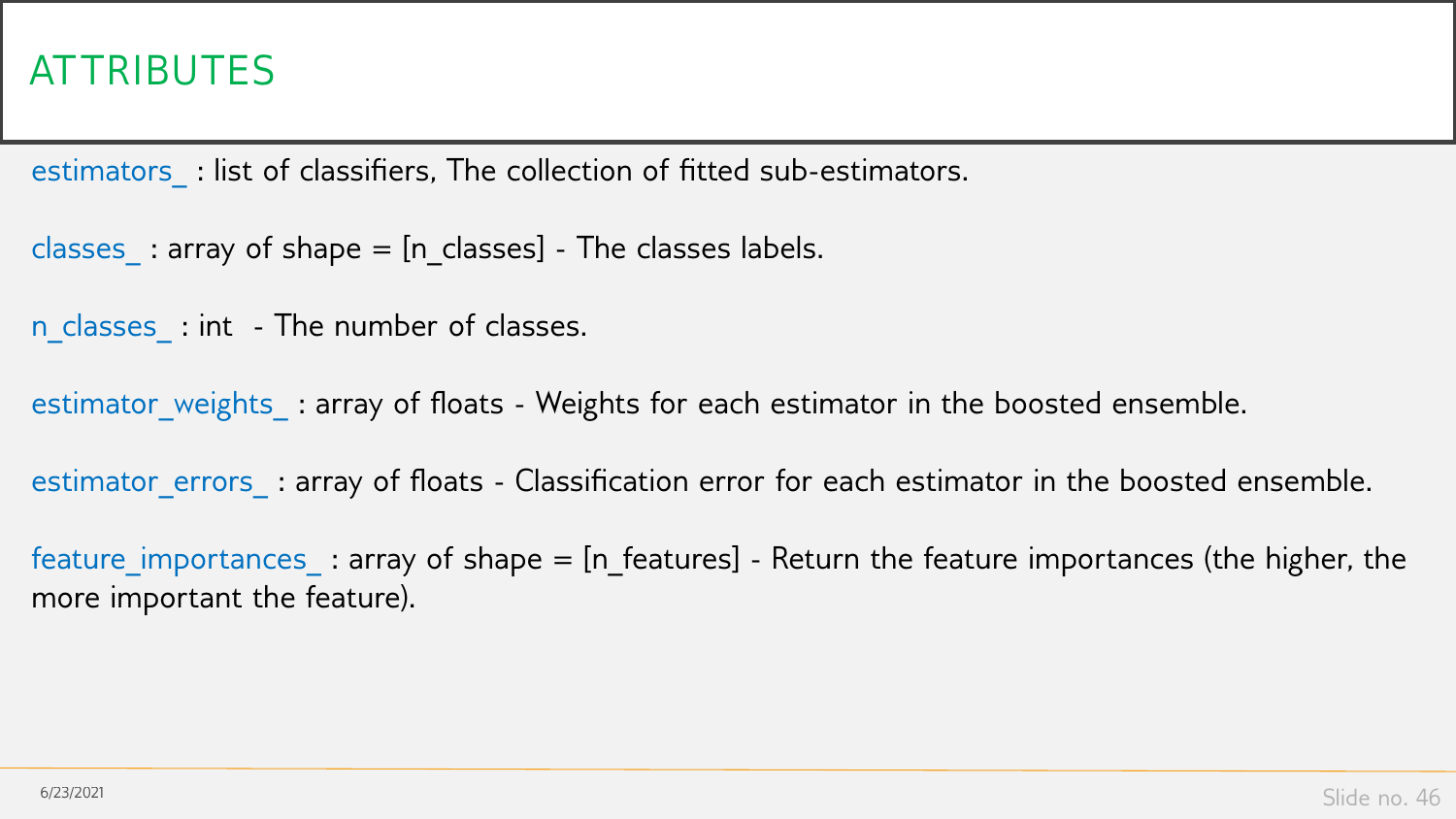

# attributes
estimators_ : list of classifiers, The collection of fitted sub-estimators.

classes_ : array of shape = [n_classes] - The classes labels.

n_classes_ : int  - The number of classes.

estimator_weights_ : array of floats - Weights for each estimator in the boosted ensemble.

estimator_errors_ : array of floats - Classification error for each estimator in the boosted ensemble.

feature_importances_ : array of shape = [n_features] - Return the feature importances (the higher, the more important the feature).
6/23/2021
Slide no. 46